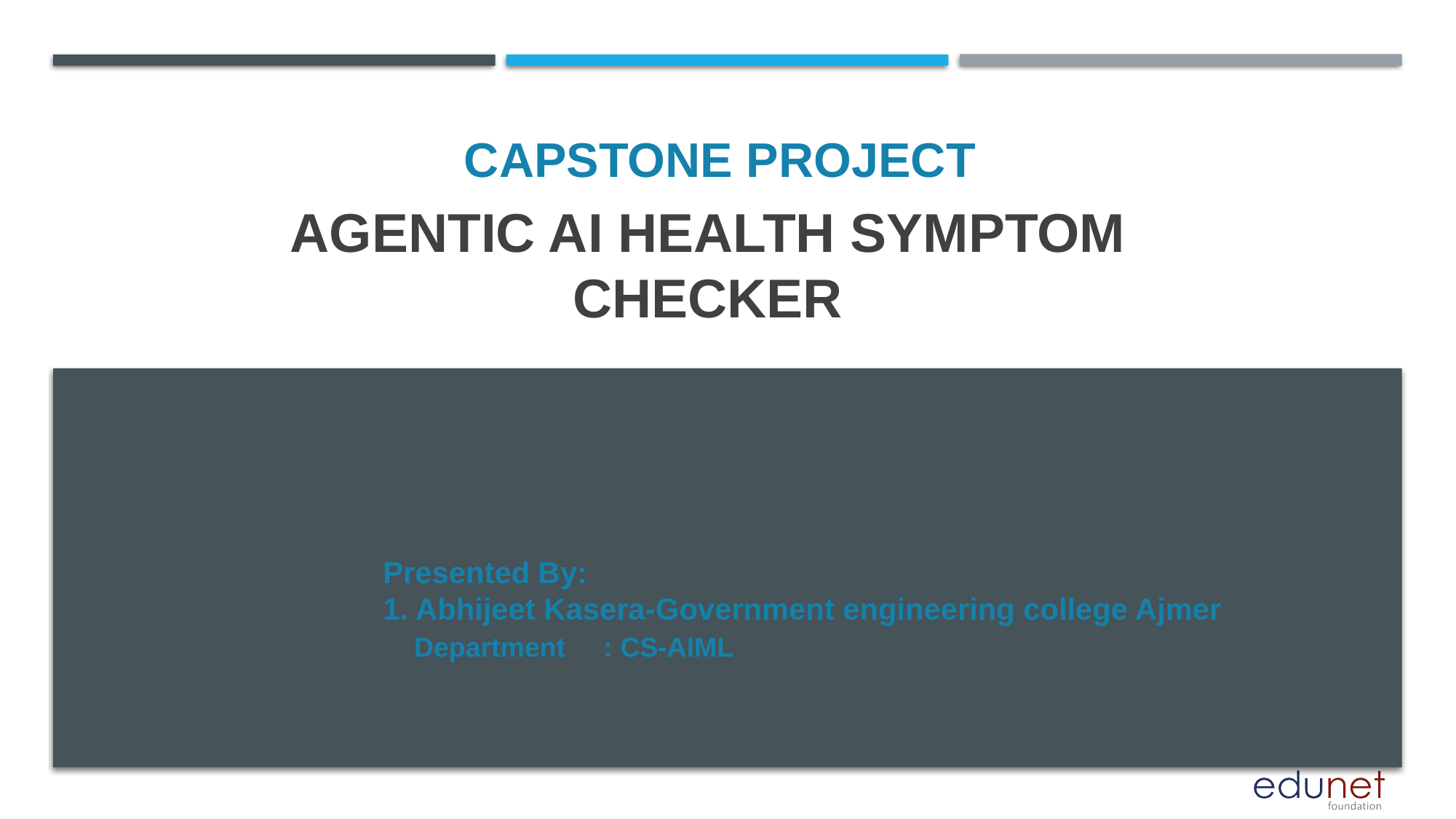

CAPSTONE PROJECT
# Agentic AI Health Symptom Checker
Presented By:
1. Abhijeet Kasera-Government engineering college Ajmer
Department     : CS-AIML